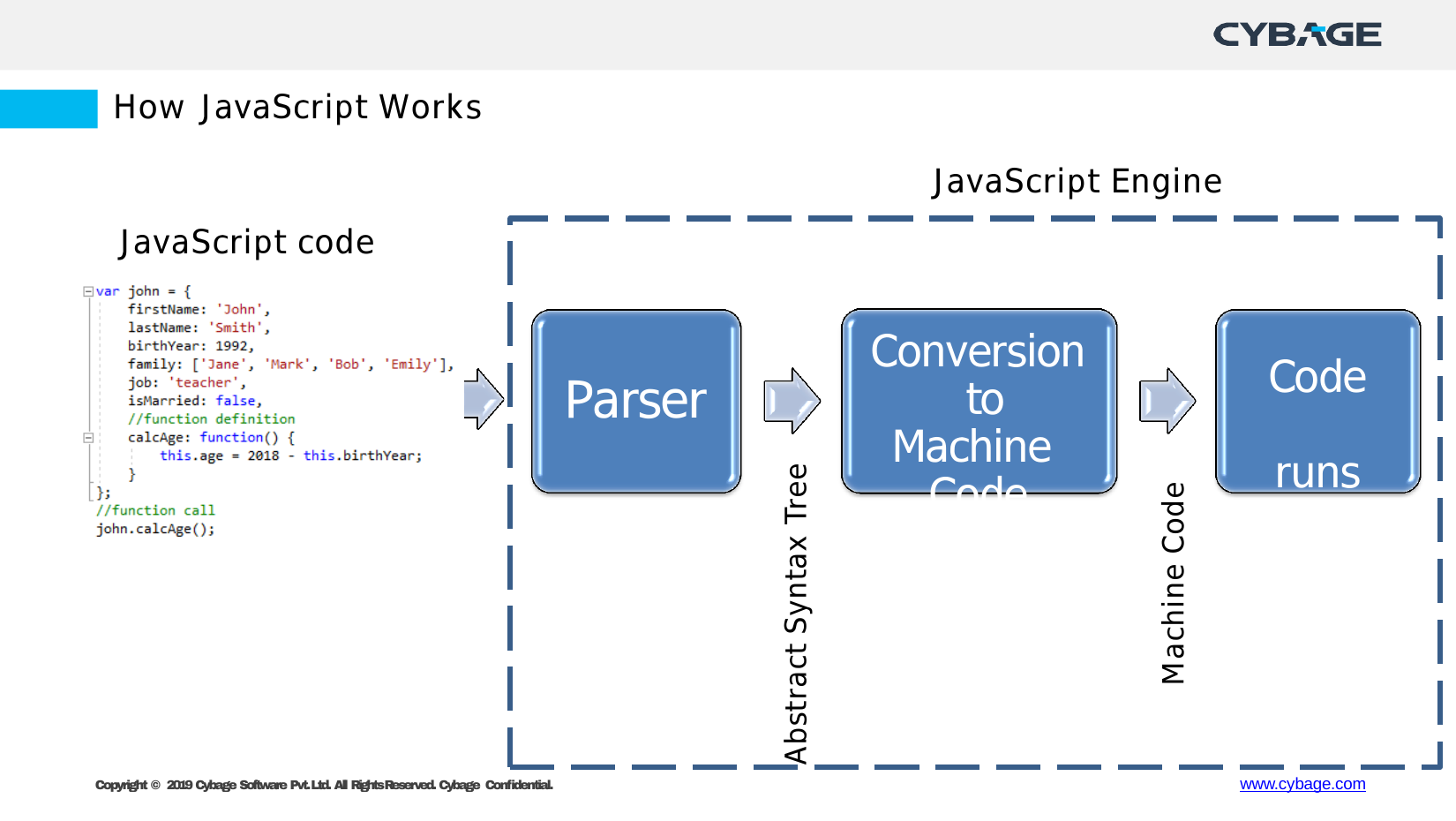

How JavaScript Works
JavaScript Engine

JavaScript code

Conversion  to Machine  Code
Code  runs
Parser
Abstract Syntax Tree
Machine Code
www.cybage.com
Copyright © 2019 Cybage Software Pvt. Ltd. All Rights Reserved. Cybage Confidential.